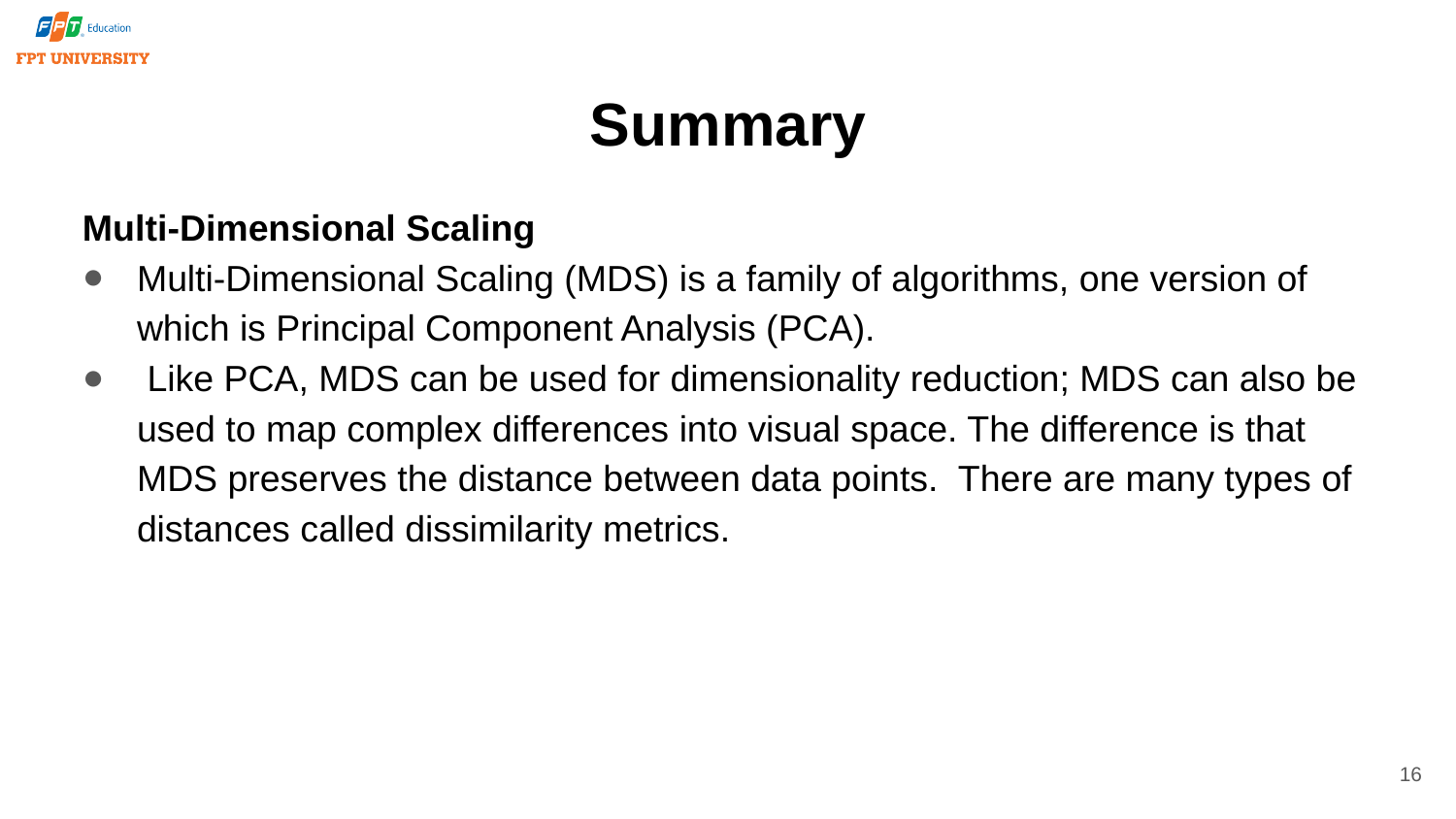

# Summary
Multi-Dimensional Scaling
Multi-Dimensional Scaling (MDS) is a family of algorithms, one version of which is Principal Component Analysis (PCA).
 Like PCA, MDS can be used for dimensionality reduction; MDS can also be used to map complex differences into visual space. The difference is that MDS preserves the distance between data points.  There are many types of distances called dissimilarity metrics.
16